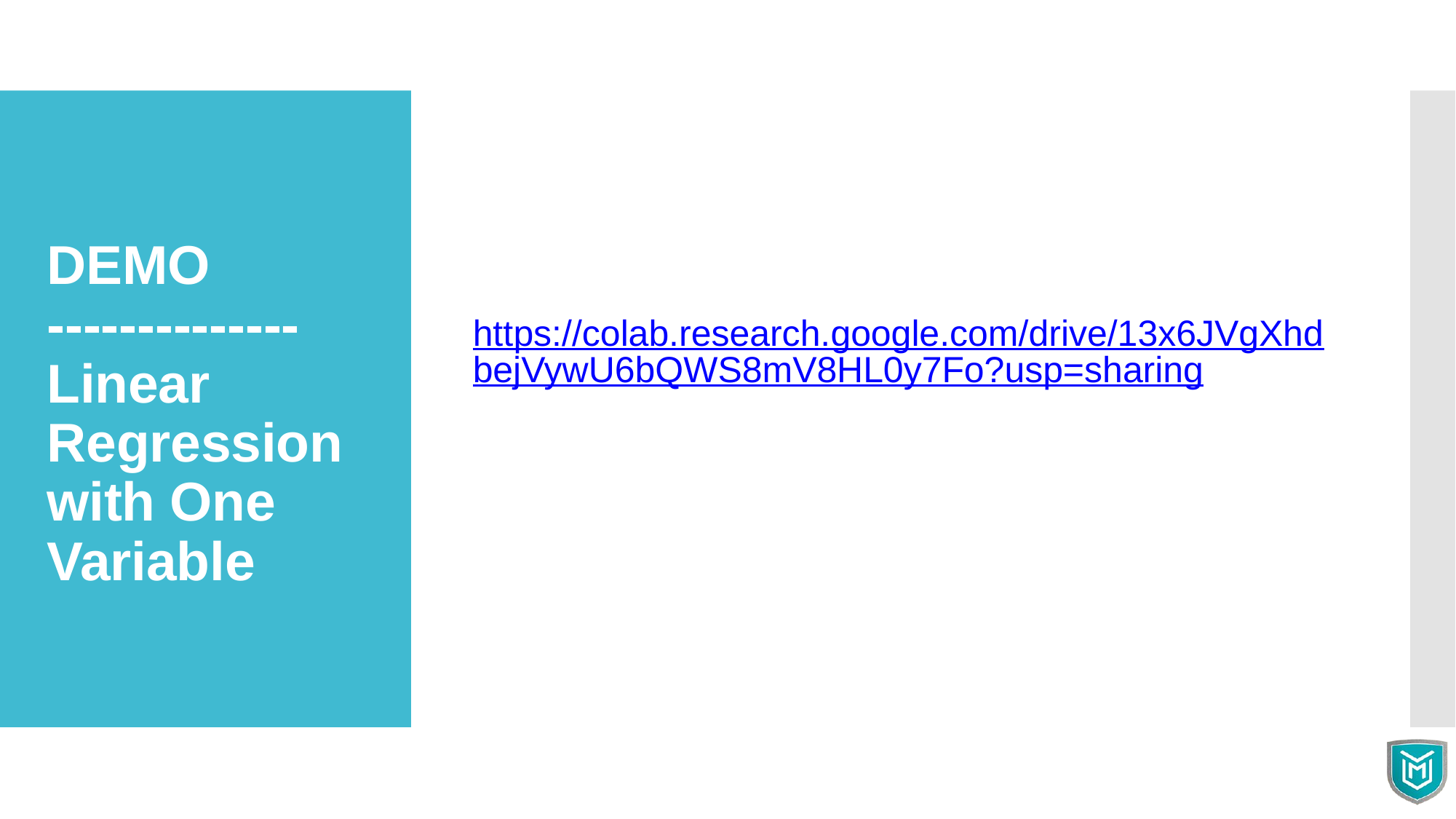

#
DEMO
--------------
Linear Regression with One Variable
https://colab.research.google.com/drive/13x6JVgXhdbejVywU6bQWS8mV8HL0y7Fo?usp=sharing